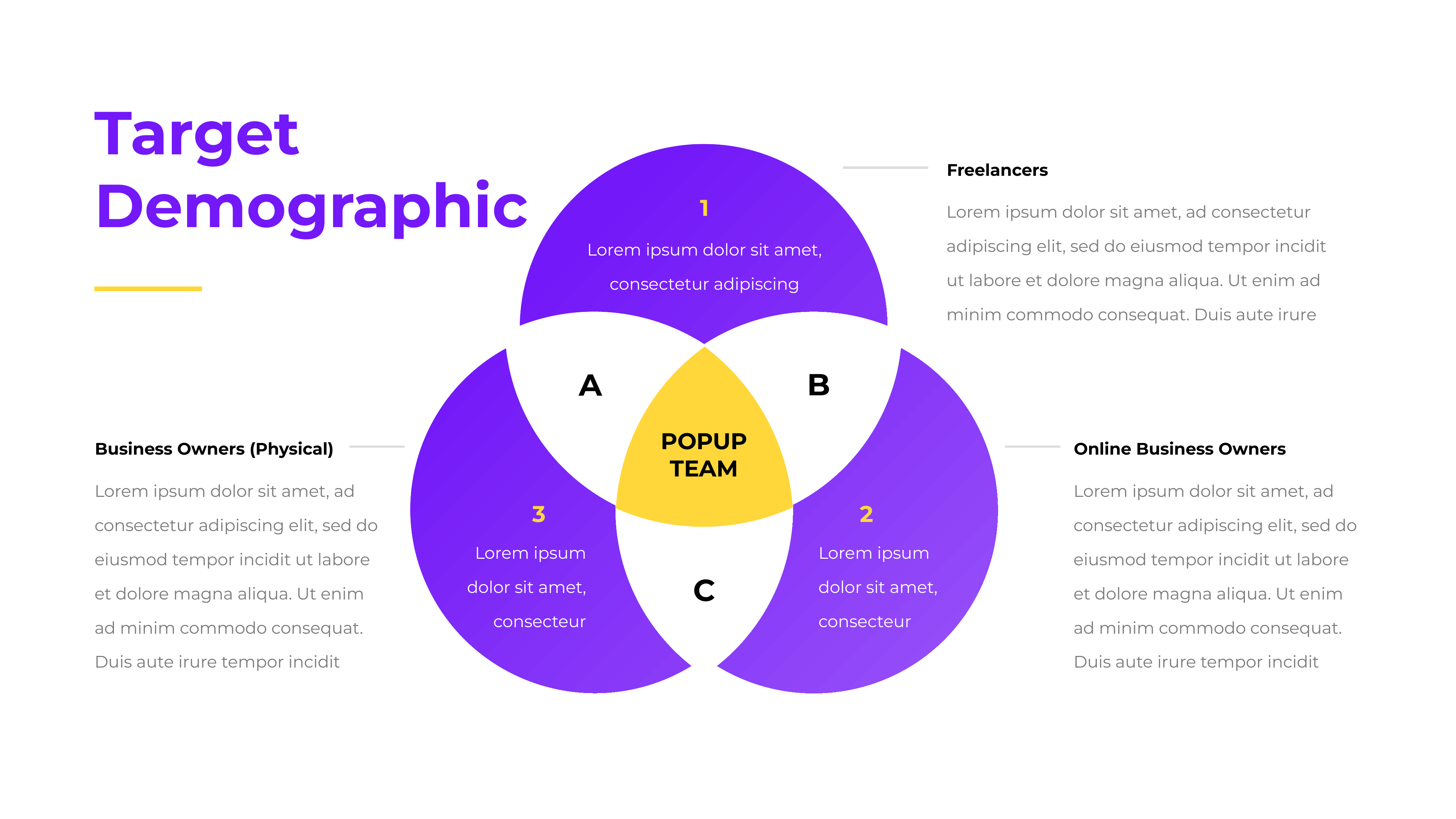

Target Demographic

1
Lorem ipsum dolor sit amet, consectetur adipiscing
B
A
POPUP
TEAM
3
Lorem ipsum dolor sit amet, consecteur
2
Lorem ipsum dolor sit amet, consecteur
C
Freelancers
Lorem ipsum dolor sit amet, ad consectetur adipiscing elit, sed do eiusmod tempor incidit ut labore et dolore magna aliqua. Ut enim ad minim commodo consequat. Duis aute irure
Business Owners (Physical)
Lorem ipsum dolor sit amet, ad consectetur adipiscing elit, sed do eiusmod tempor incidit ut labore et dolore magna aliqua. Ut enim ad minim commodo consequat. Duis aute irure tempor incidit
Online Business Owners
Lorem ipsum dolor sit amet, ad consectetur adipiscing elit, sed do eiusmod tempor incidit ut labore et dolore magna aliqua. Ut enim ad minim commodo consequat. Duis aute irure tempor incidit